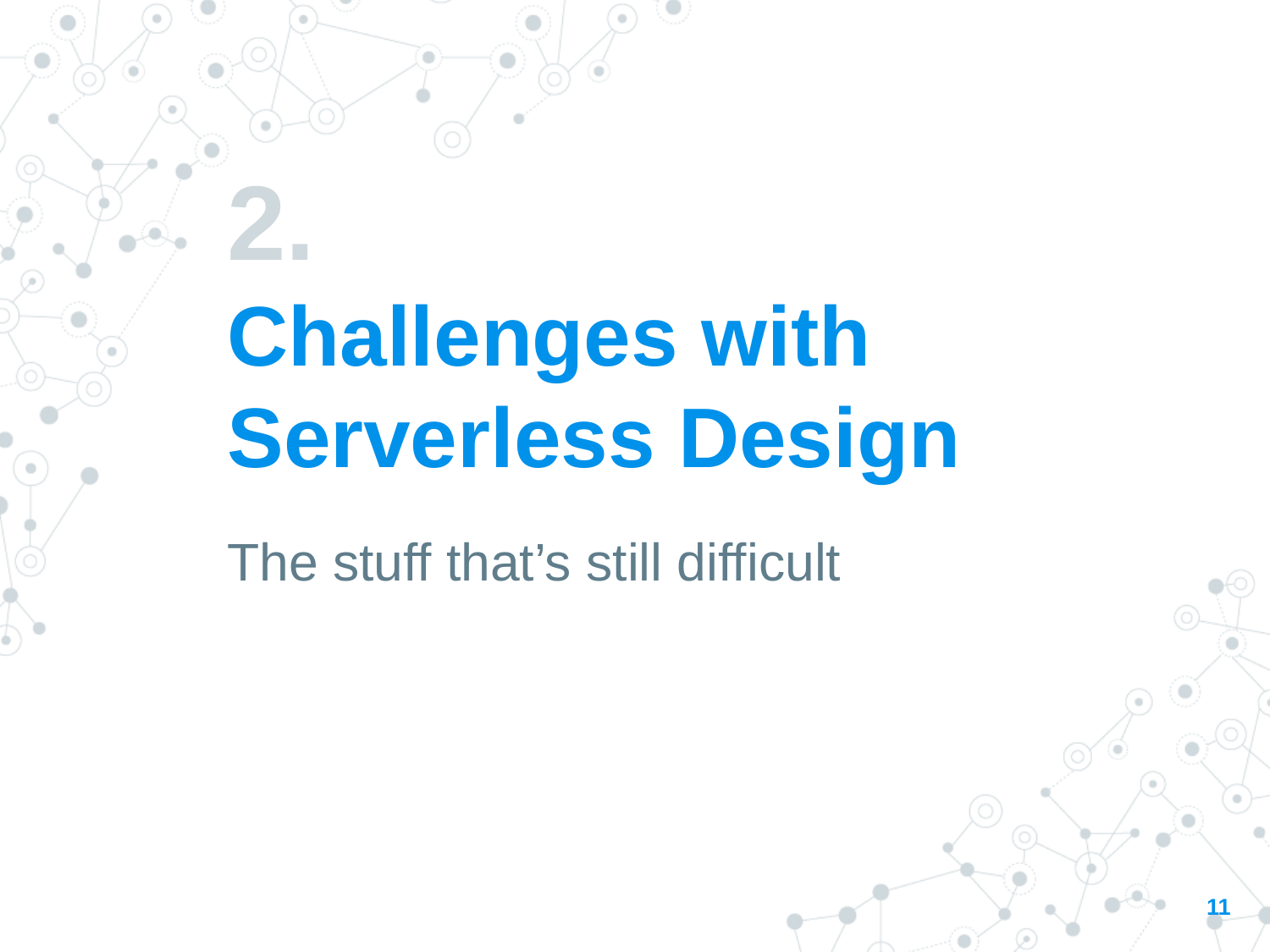

# 2.
Challenges with Serverless Design
The stuff that’s still difficult
11